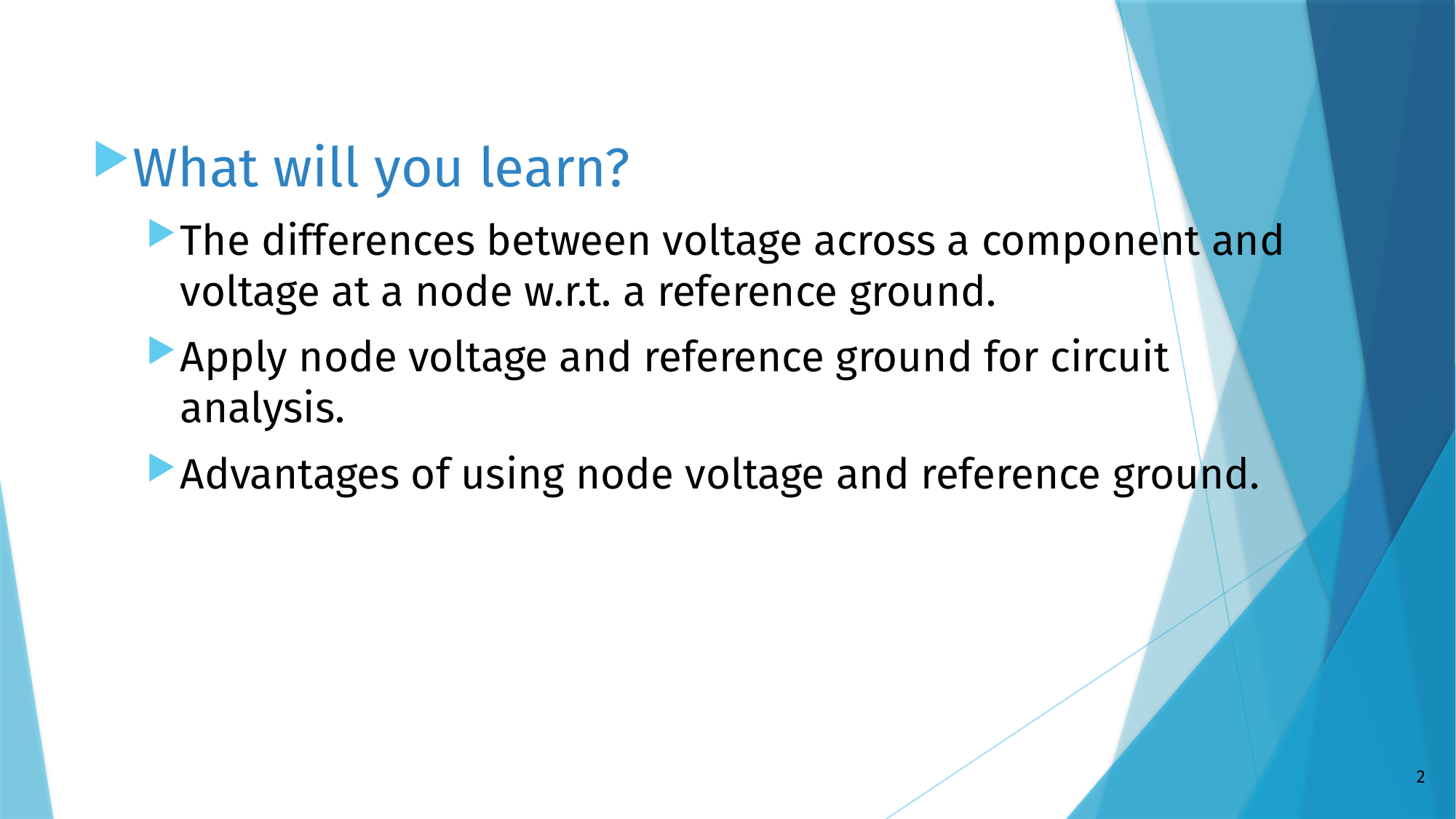

What will you learn?
The differences between voltage across a component and voltage at a node w.r.t. a reference ground.
Apply node voltage and reference ground for circuit analysis.
Advantages of using node voltage and reference ground.
2